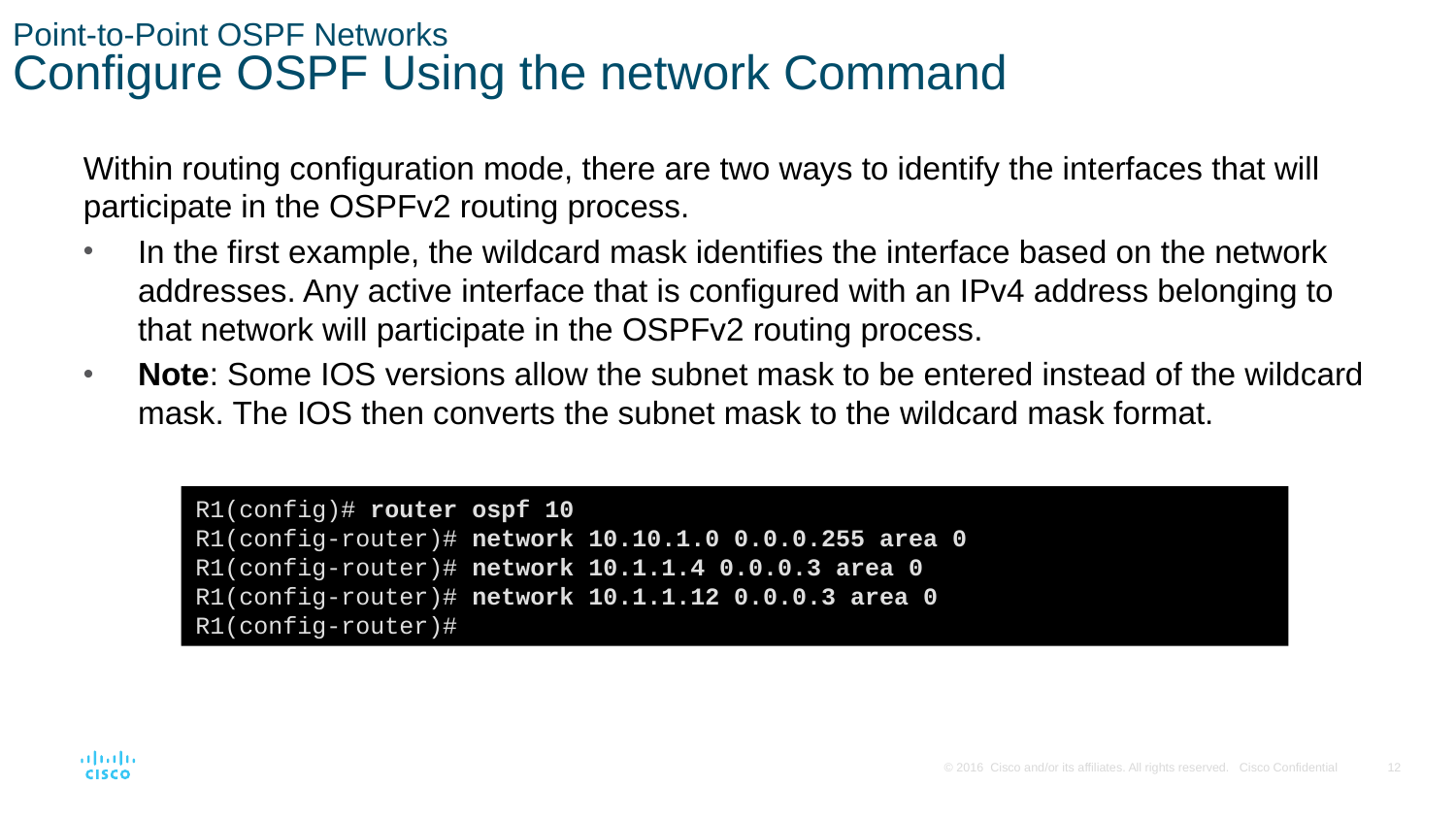

# Point-to-Point OSPF Networks Configure OSPF Using the network Command
Within routing configuration mode, there are two ways to identify the interfaces that will participate in the OSPFv2 routing process.
In the first example, the wildcard mask identifies the interface based on the network addresses. Any active interface that is configured with an IPv4 address belonging to that network will participate in the OSPFv2 routing process.
Note: Some IOS versions allow the subnet mask to be entered instead of the wildcard mask. The IOS then converts the subnet mask to the wildcard mask format.
R1(config)# router ospf 10
R1(config-router)# network 10.10.1.0 0.0.0.255 area 0
R1(config-router)# network 10.1.1.4 0.0.0.3 area 0
R1(config-router)# network 10.1.1.12 0.0.0.3 area 0
R1(config-router)#